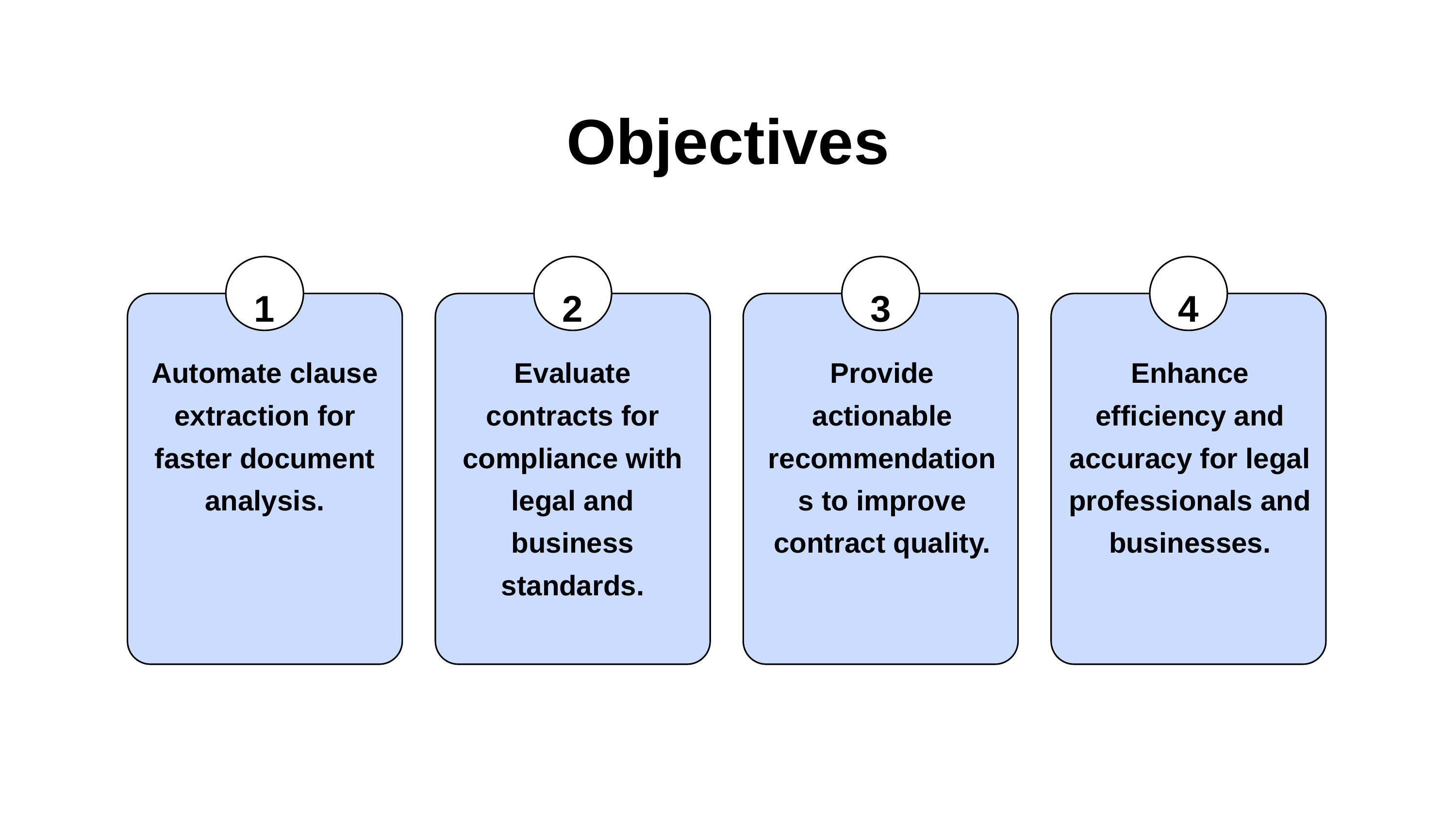

Objectives

1

2

3

4

Automate clause extraction for faster document analysis.
Evaluate contracts for compliance with legal and business standards.

Provide actionable recommendations to improve contract quality.
Enhance efficiency and accuracy for legal professionals and businesses.